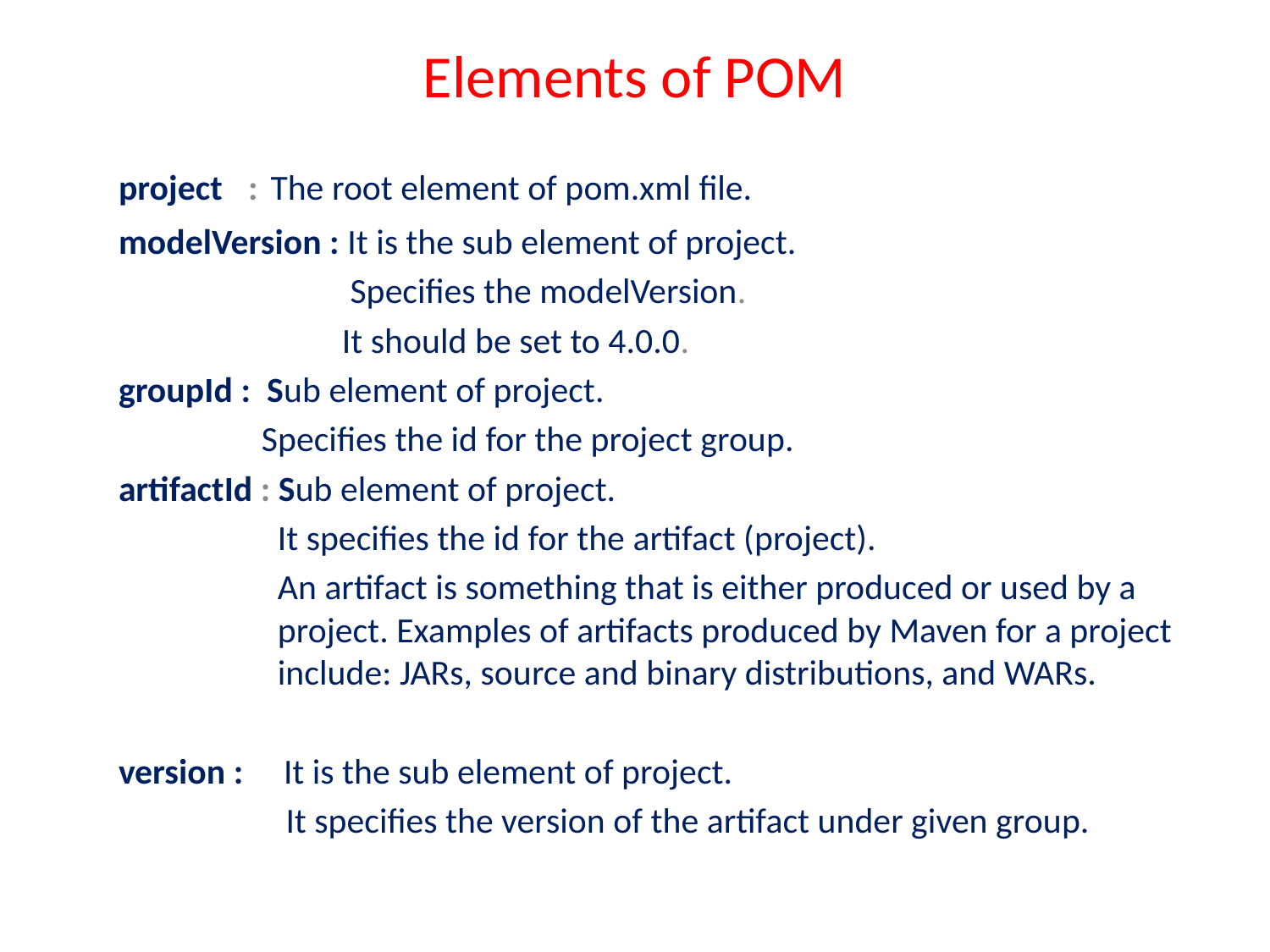

# Elements of POM
project  : The root element of pom.xml file.
modelVersion : It is the sub element of project.
	             Specifies the modelVersion.
	            It should be set to 4.0.0.
groupId :  Sub element of project.
	  Specifies the id for the project group.
artifactId : Sub element of project.
	    It specifies the id for the artifact (project).
	    An artifact is something that is either produced or used by a 	    project. Examples of artifacts produced by Maven for a project 	    include: JARs, source and binary distributions, and WARs.

version :     It is the sub element of project.
	     It specifies the version of the artifact under given group.